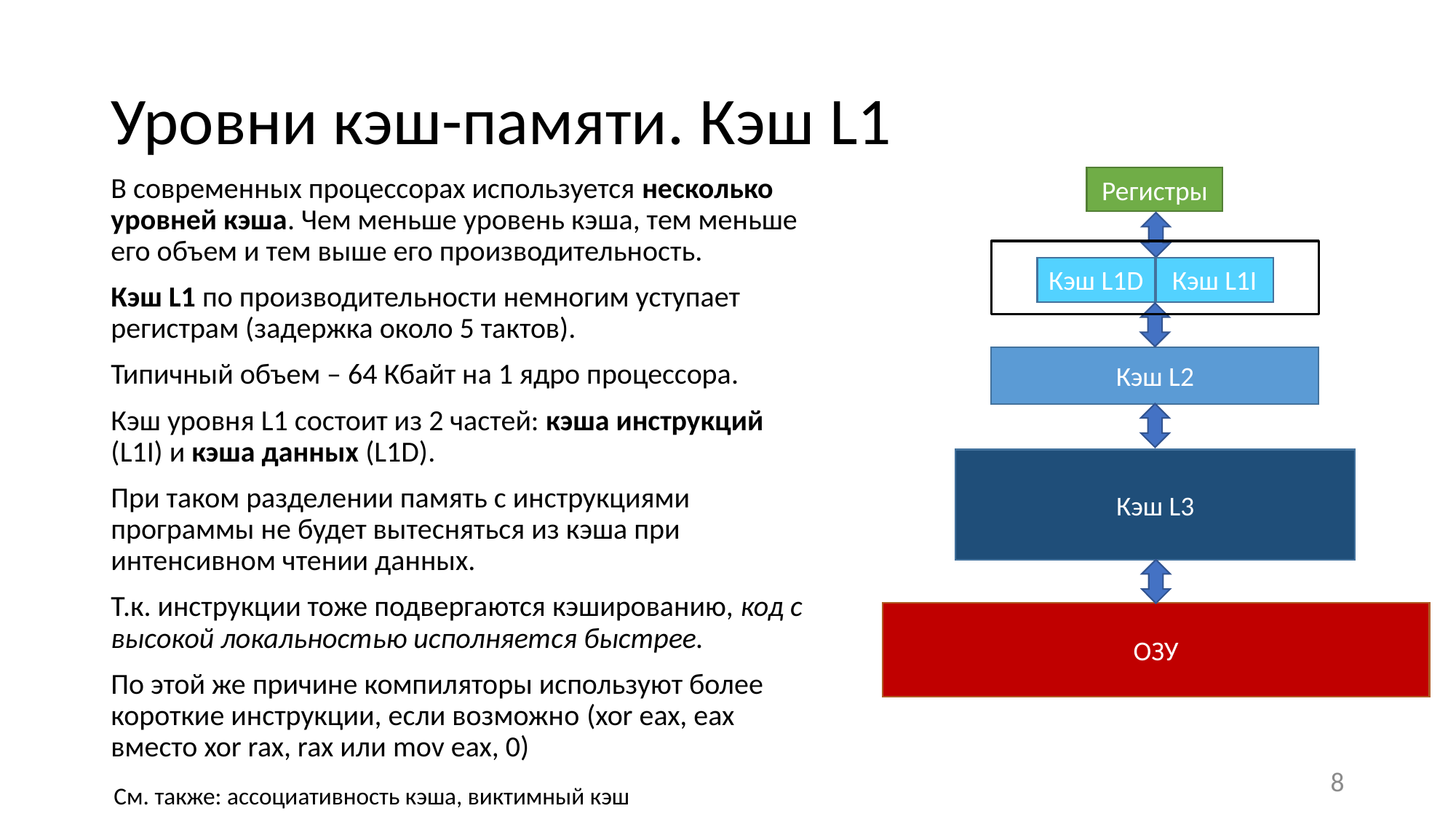

# Уровни кэш-памяти. Кэш L1
В современных процессорах используется несколько уровней кэша. Чем меньше уровень кэша, тем меньше его объем и тем выше его производительность.
Кэш L1 по производительности немногим уступает регистрам (задержка около 5 тактов).
Типичный объем – 64 Кбайт на 1 ядро процессора.
Кэш уровня L1 состоит из 2 частей: кэша инструкций (L1I) и кэша данных (L1D).
При таком разделении память с инструкциями программы не будет вытесняться из кэша при интенсивном чтении данных.
Т.к. инструкции тоже подвергаются кэшированию, код с высокой локальностью исполняется быстрее.
По этой же причине компиляторы используют более короткие инструкции, если возможно (xor eax, eax вместо xor rax, rax или mov eax, 0)
Регистры

Кэш L1I
Кэш L1D

Кэш L2

Кэш L3

ОЗУ
8
См. также: ассоциативность кэша, виктимный кэш